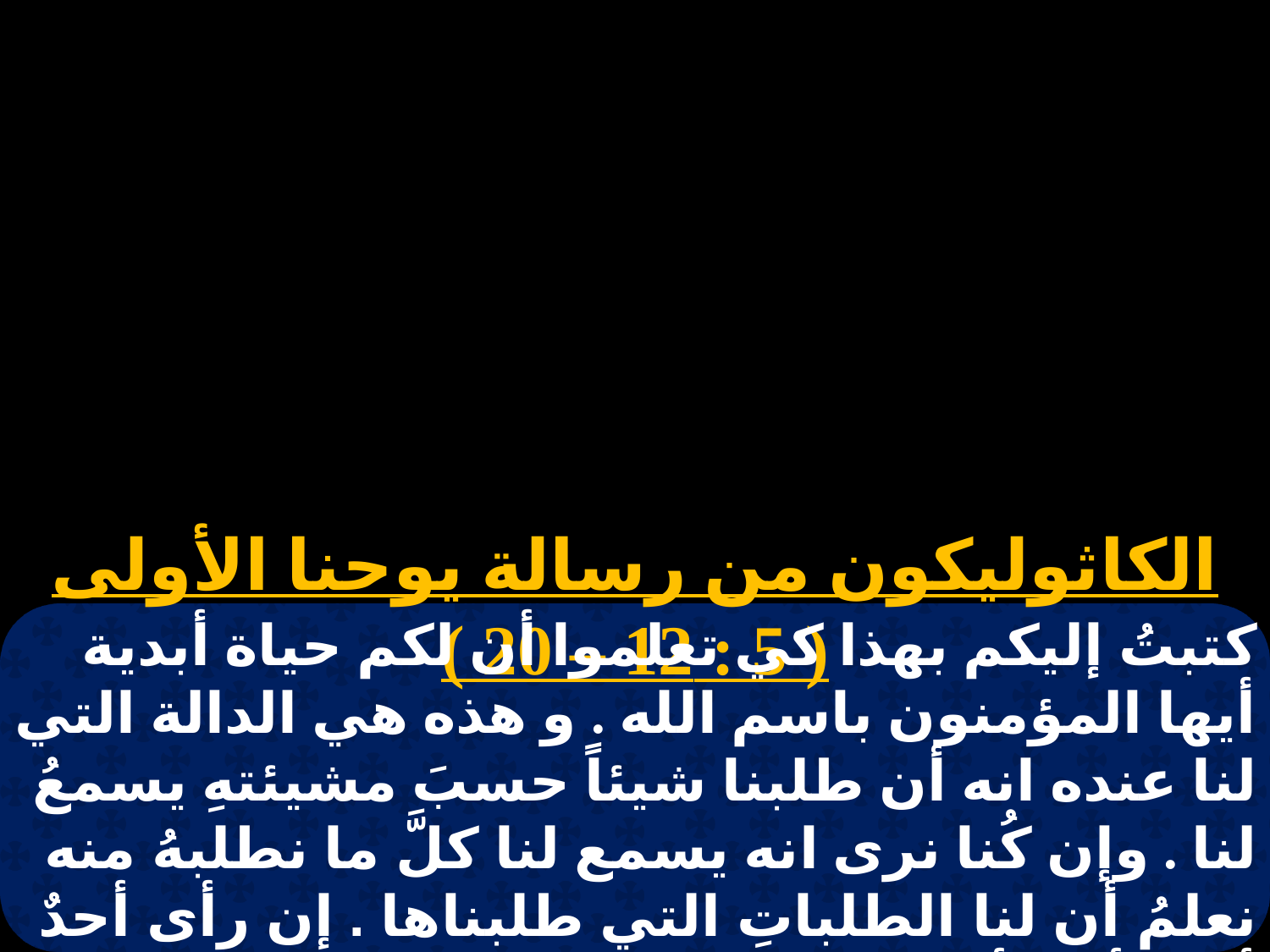

الكاثوليكون من رسالة يوحنا الأولى ( 5 : 12 – 20 )
كتبتُ إليكم بهذا كي تعلموا أن لكم حياة أبدية أيها المؤمنون باسم الله . و هذه هي الدالة التي لنا عنده انه أن طلبنا شيئاً حسبَ مشيئتهِ يسمعُ لنا . وإن كُنا نرى انه يسمع لنا كلَّ ما نطلبهُ منه نعلمُ أن لنا الطلباتِ التي طلبناها . إن رأى أحدٌ أخاه أخطأ خطيئة ليست موجبة للموتِ فليُطلب أن تعطى له حياة للذين يُخطئون خطيئة ليست للموتِ .